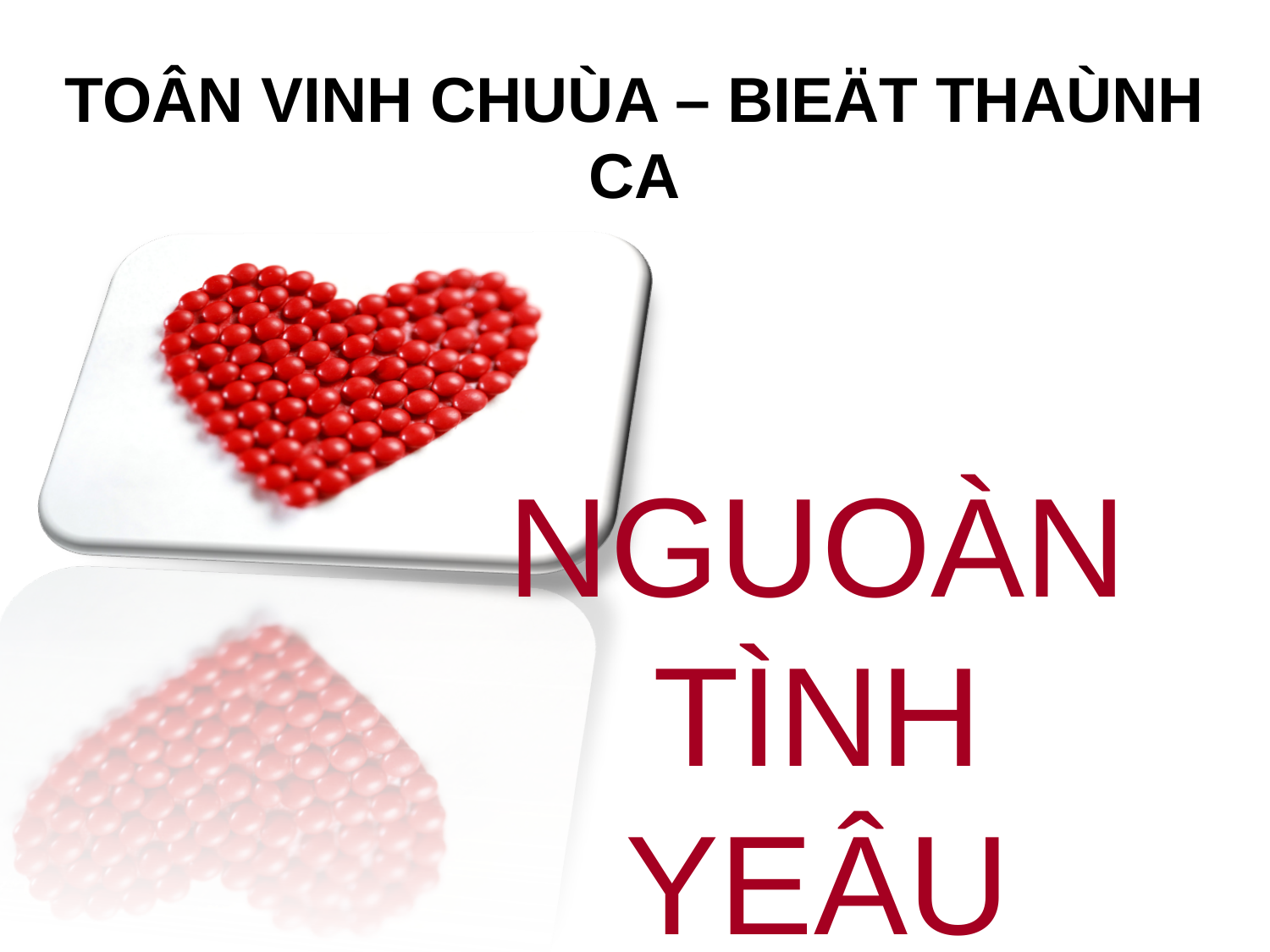

TOÂN VINH CHUÙA – BIEÄT THAÙNH CA
NGUOÀN TÌNH YEÂU